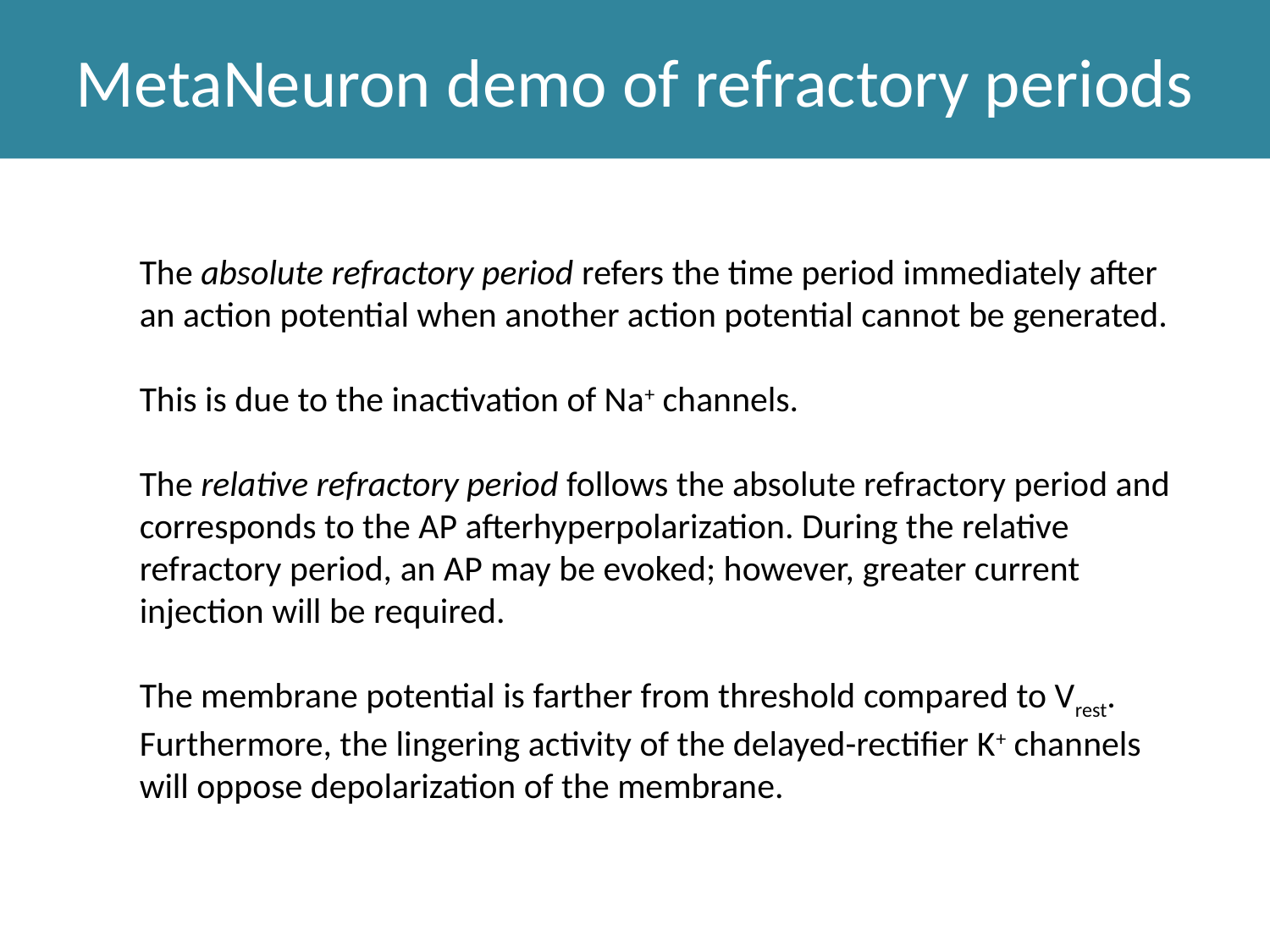

MetaNeuron demo of refractory periods
The absolute refractory period refers the time period immediately after an action potential when another action potential cannot be generated.

This is due to the inactivation of Na+ channels.

The relative refractory period follows the absolute refractory period and corresponds to the AP afterhyperpolarization. During the relative refractory period, an AP may be evoked; however, greater current injection will be required.

The membrane potential is farther from threshold compared to Vrest. Furthermore, the lingering activity of the delayed-rectifier K+ channels will oppose depolarization of the membrane.